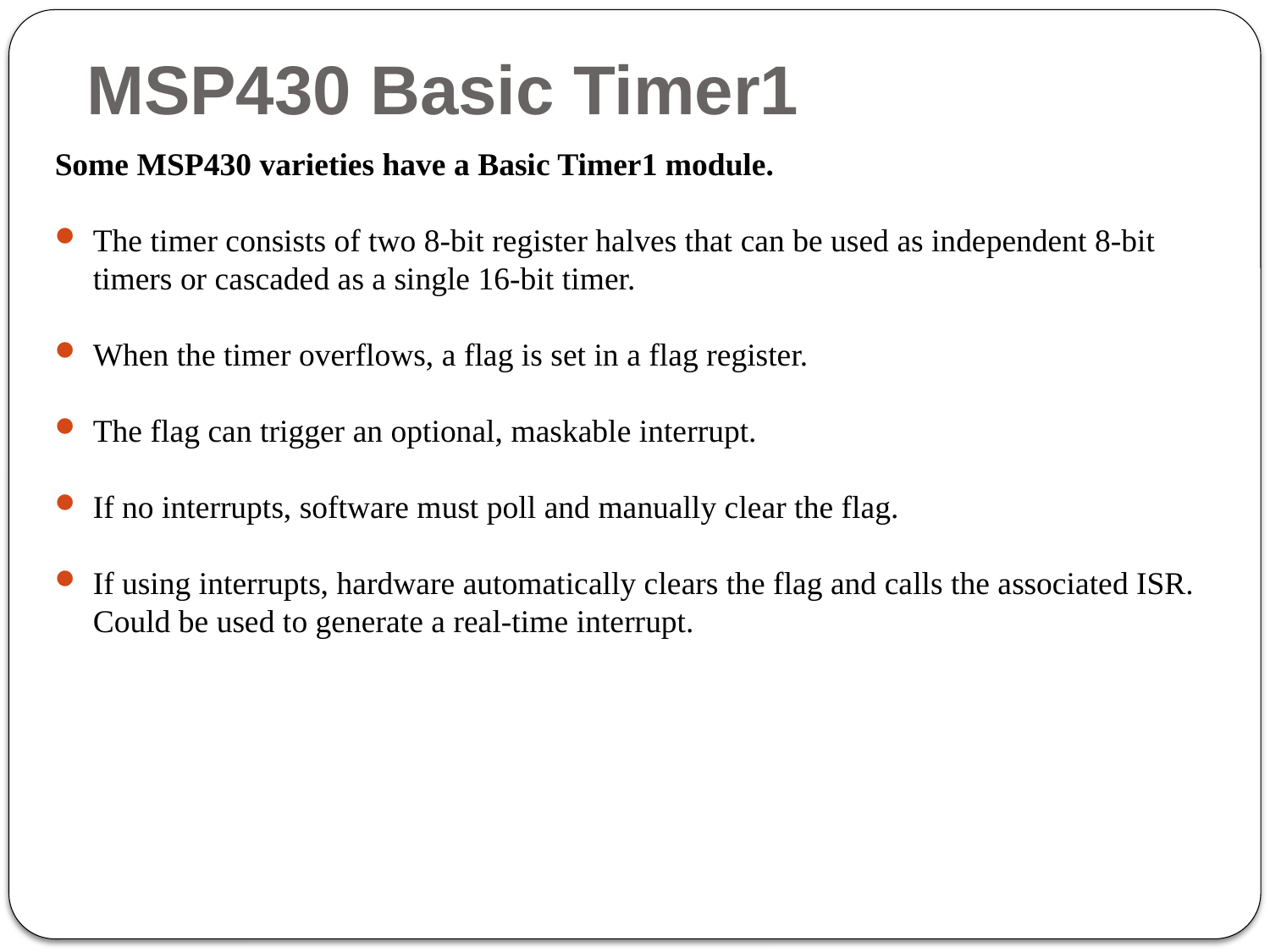

# MSP430 Basic Timer1
Some MSP430 varieties have a Basic Timer1 module.

The timer consists of two 8-bit register halves that can be used as independent 8-bit
	timers or cascaded as a single 16-bit timer.

When the timer overflows, a flag is set in a flag register.

The flag can trigger an optional, maskable interrupt.

If no interrupts, software must poll and manually clear the flag.

If using interrupts, hardware automatically clears the flag and calls the associated ISR.
	Could be used to generate a real-time interrupt.